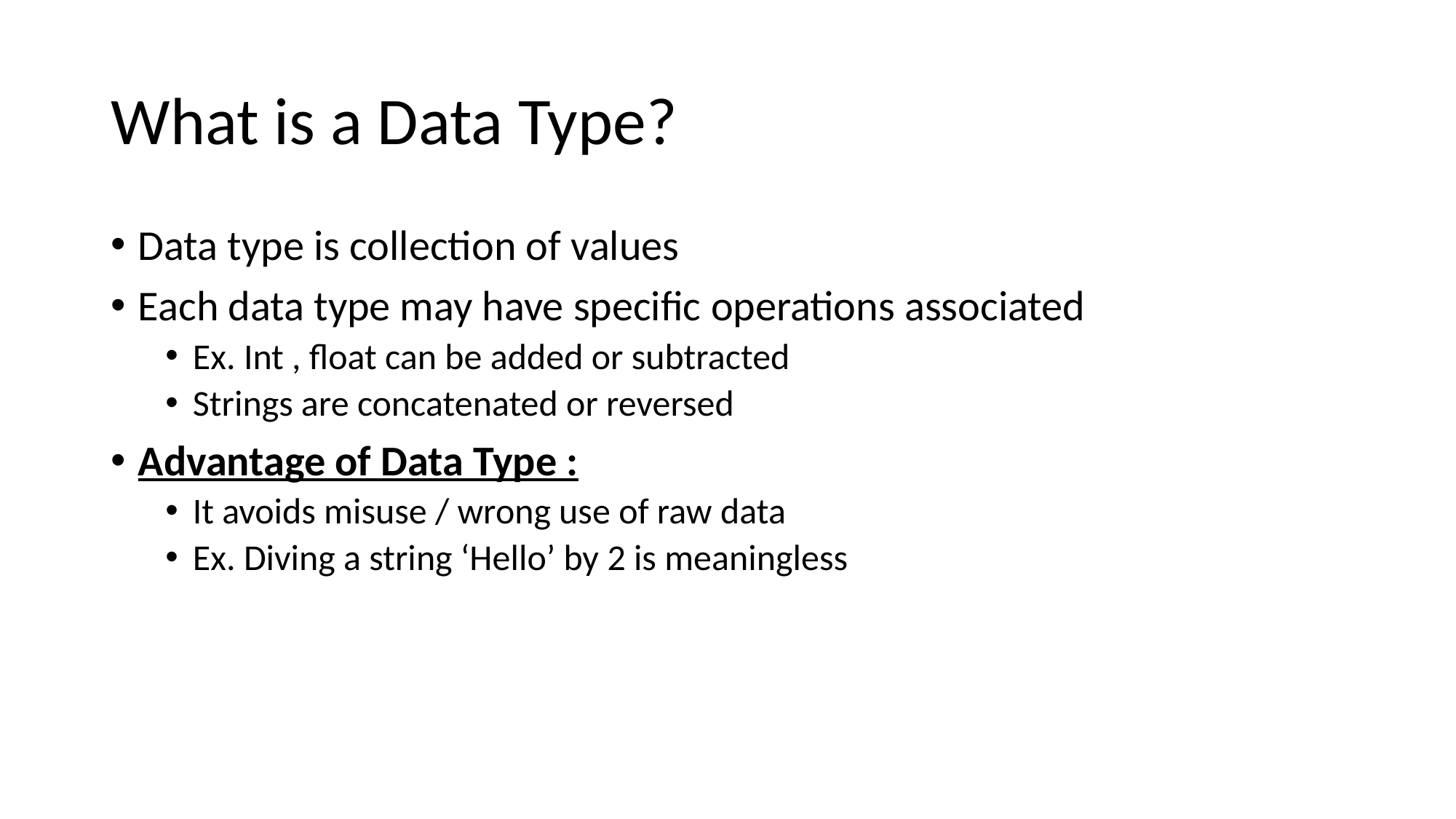

# What is a Data Type?
Data type is collection of values
Each data type may have specific operations associated
Ex. Int , float can be added or subtracted
Strings are concatenated or reversed
Advantage of Data Type :
It avoids misuse / wrong use of raw data
Ex. Diving a string ‘Hello’ by 2 is meaningless